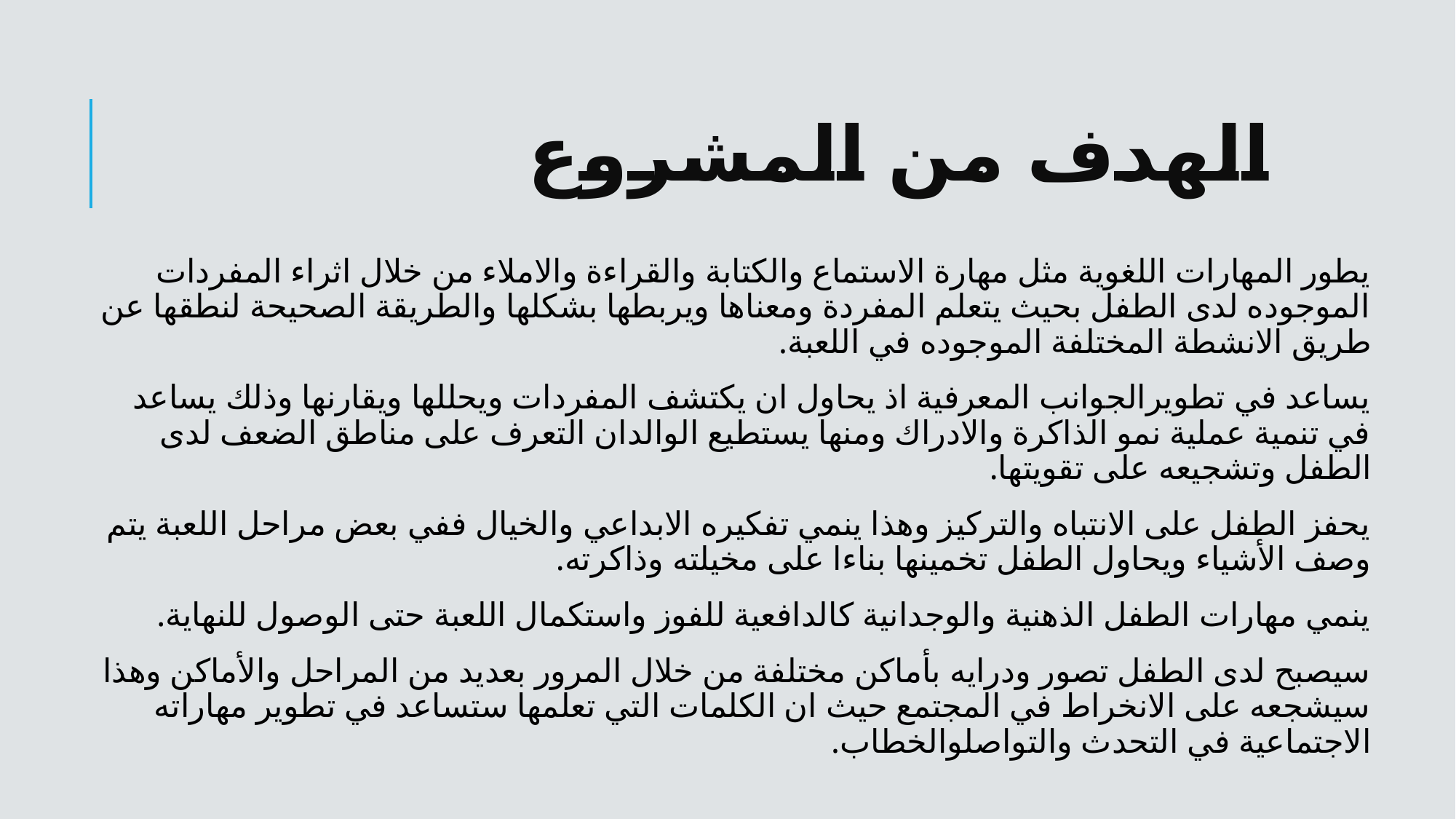

# الهدف من المشروع
يطور المهارات اللغوية مثل مهارة الاستماع والكتابة والقراءة والاملاء من خلال اثراء المفردات الموجوده لدى الطفل بحيث يتعلم المفردة ومعناها ويربطها بشكلها والطريقة الصحيحة لنطقها عن طريق الانشطة المختلفة الموجوده في اللعبة.
يساعد في تطويرالجوانب المعرفية اذ يحاول ان يكتشف المفردات ويحللها ويقارنها وذلك يساعد  في تنمية عملية نمو الذاكرة والادراك ومنها يستطيع الوالدان التعرف على مناطق الضعف لدى الطفل وتشجيعه على تقويتها.
يحفز الطفل على الانتباه والتركيز وهذا ينمي تفكيره الابداعي والخيال ففي بعض مراحل اللعبة يتم وصف الأشياء ويحاول الطفل تخمينها بناءا على مخيلته وذاكرته.
ينمي مهارات الطفل الذهنية والوجدانية كالدافعية للفوز واستكمال اللعبة حتى الوصول للنهاية.
سيصبح لدى الطفل تصور ودرايه بأماكن مختلفة من خلال المرور بعديد من المراحل والأماكن وهذا سيشجعه على الانخراط في المجتمع حيث ان الكلمات التي تعلمها ستساعد في تطوير مهاراته الاجتماعية في التحدث والتواصلوالخطاب.